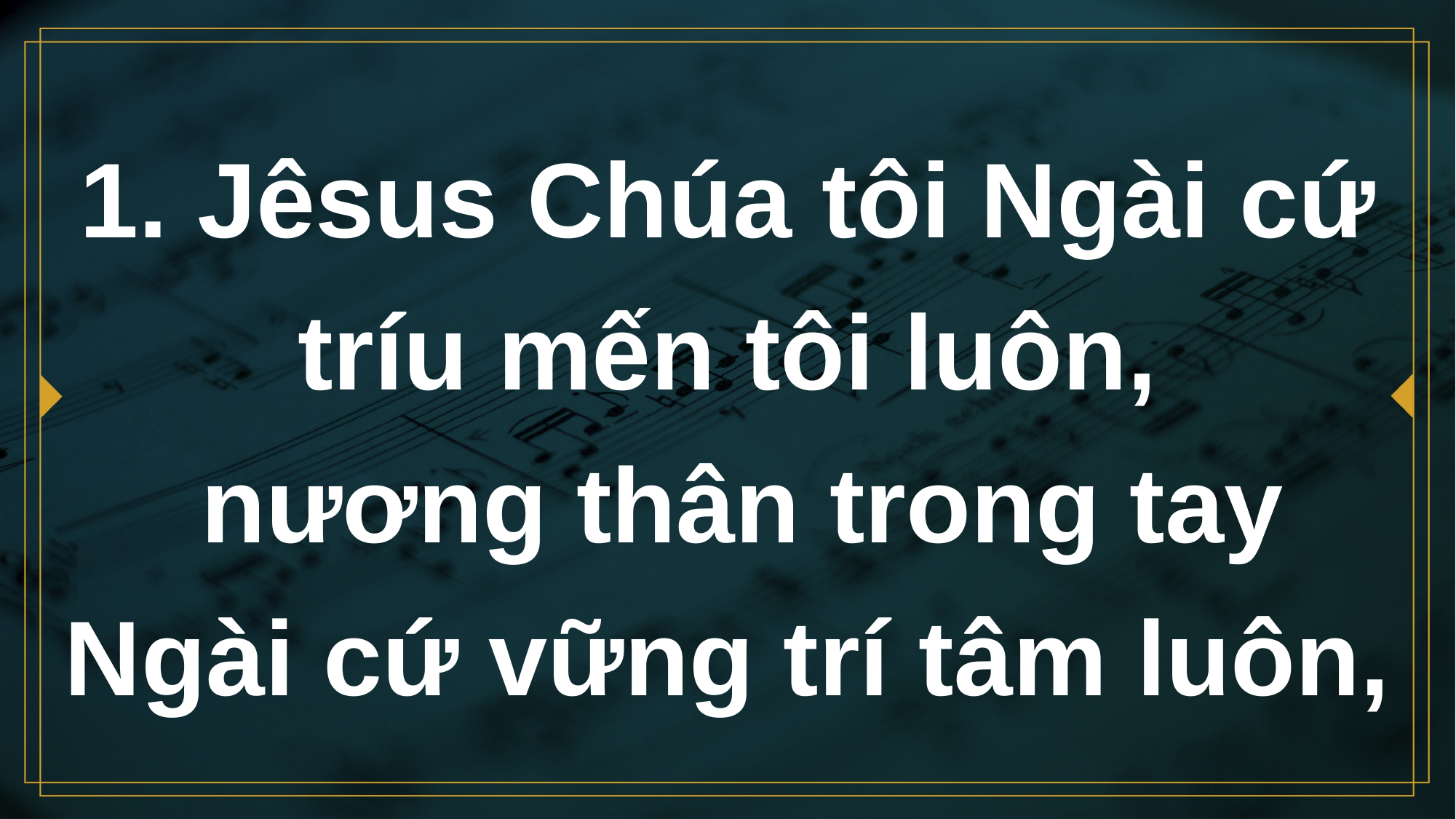

# 1. Jêsus Chúa tôi Ngài cứ tríu mến tôi luôn, nương thân trong tay Ngài cứ vững trí tâm luôn,